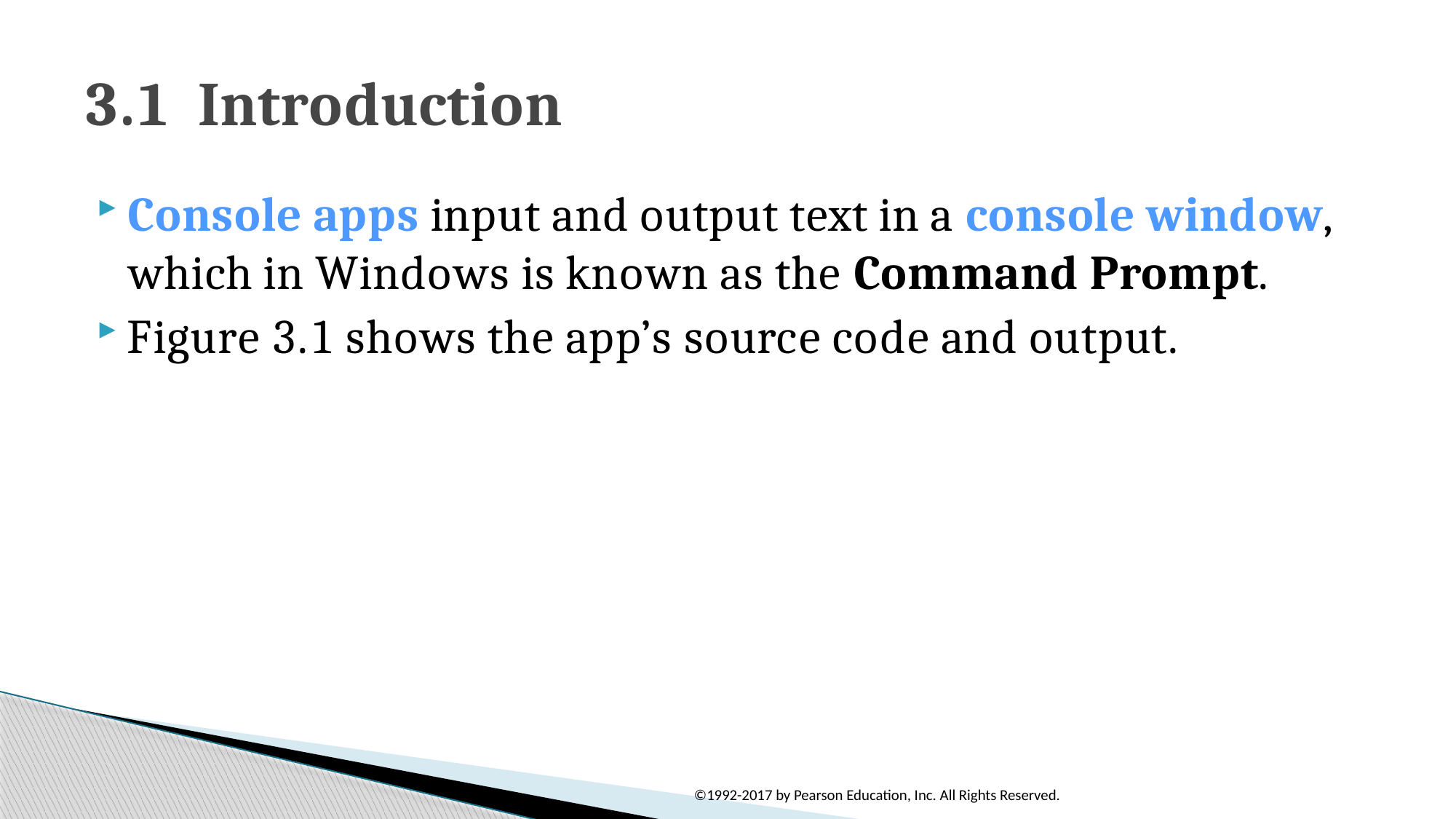

# 3.1  Introduction
Console apps input and output text in a console window, which in Windows is known as the Command Prompt.
Figure 3.1 shows the app’s source code and output.
©1992-2017 by Pearson Education, Inc. All Rights Reserved.